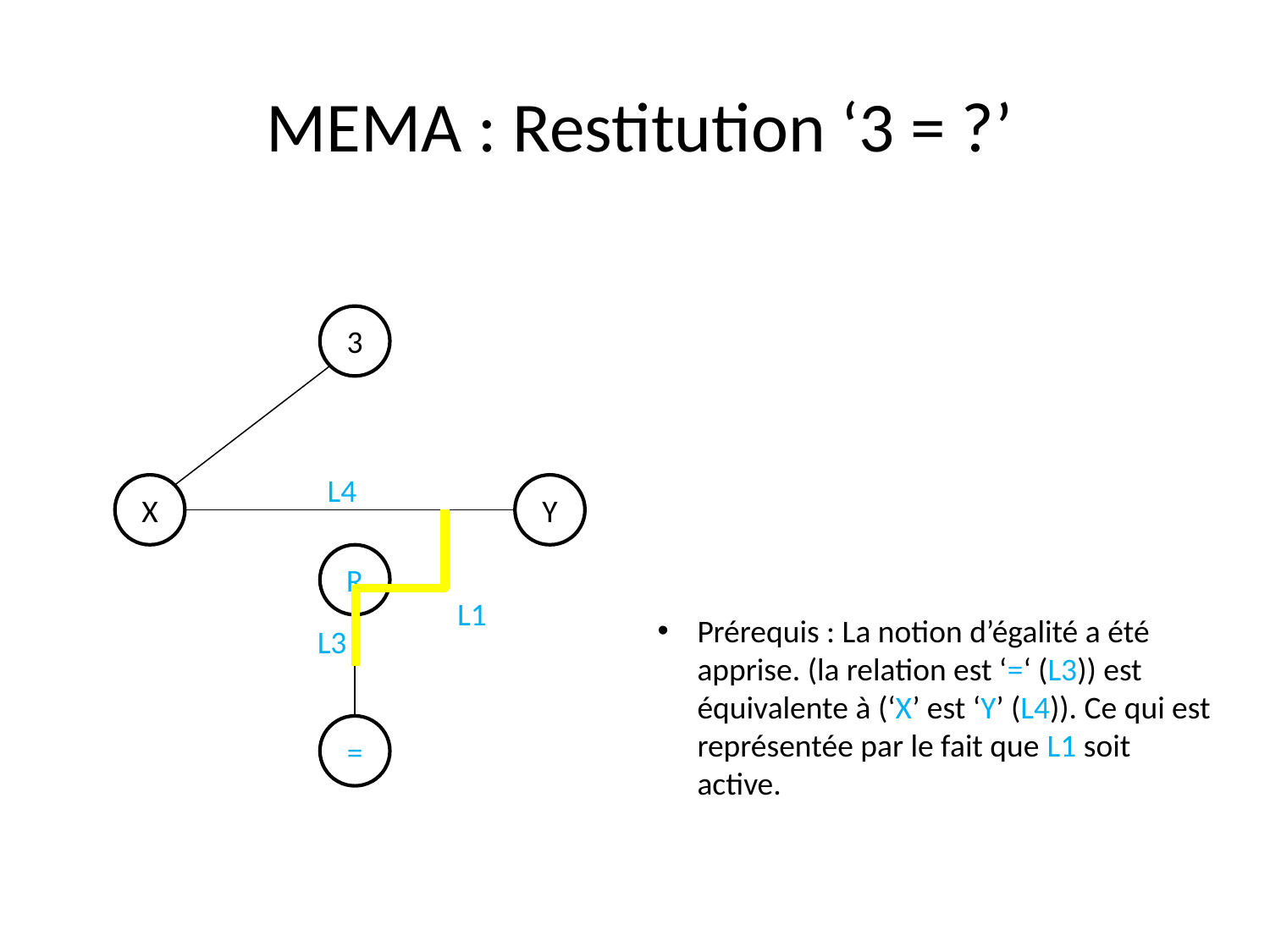

MEMA : Restitution ‘3 = ?’
3
L4
X
Y
R
L1
Prérequis : La notion d’égalité a été apprise. (la relation est ‘=‘ (L3)) est équivalente à (‘X’ est ‘Y’ (L4)). Ce qui est représentée par le fait que L1 soit active.
L3
=